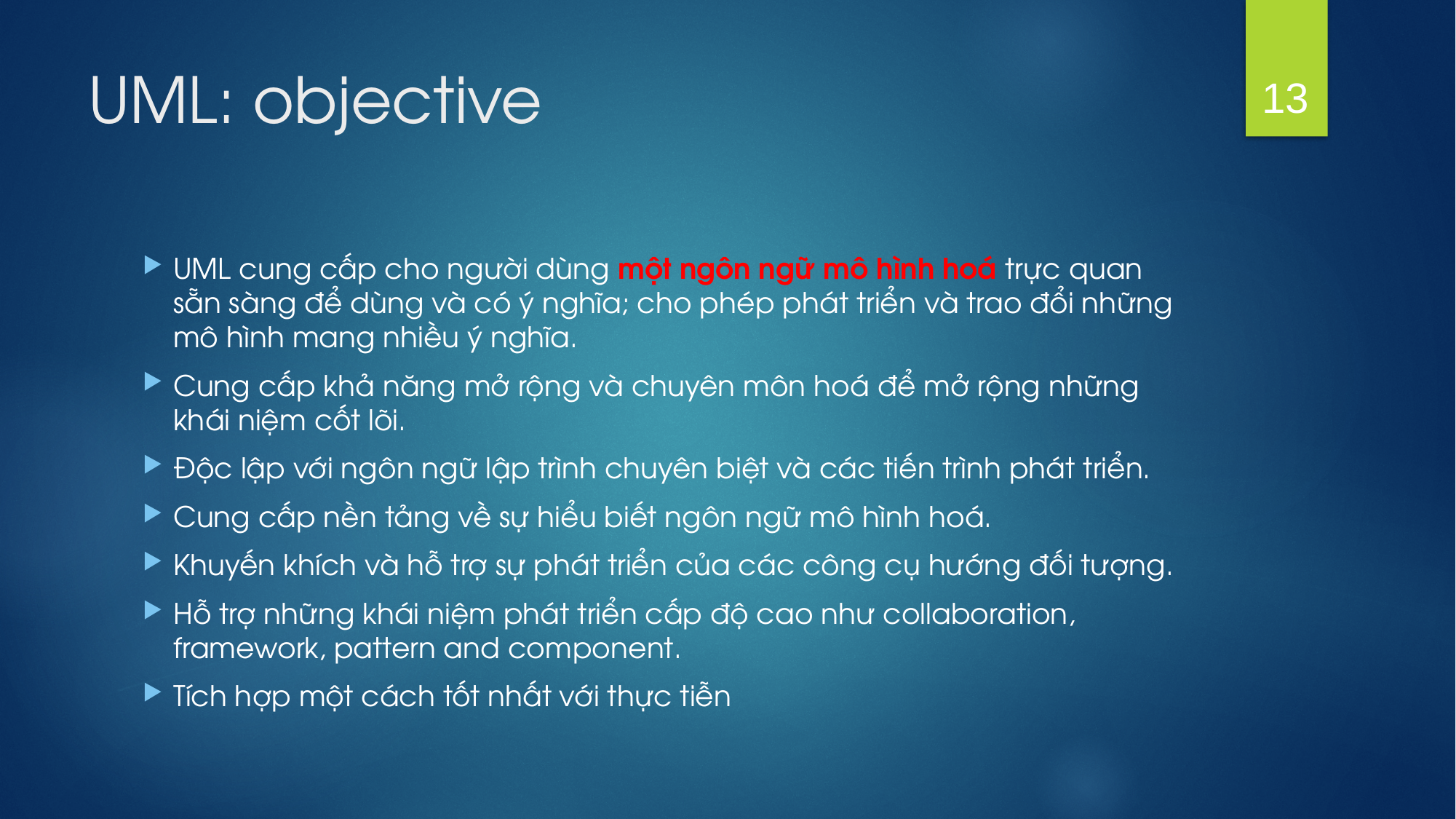

13
# UML: objective
UML cung cấp cho người dùng một ngôn ngữ mô hình hoá trực quan sẵn sàng để dùng và có ý nghĩa; cho phép phát triển và trao đổi những mô hình mang nhiều ý nghĩa.
Cung cấp khả năng mở rộng và chuyên môn hoá để mở rộng những khái niệm cốt lõi.
Độc lập với ngôn ngữ lập trình chuyên biệt và các tiến trình phát triển.
Cung cấp nền tảng về sự hiểu biết ngôn ngữ mô hình hoá.
Khuyến khích và hỗ trợ sự phát triển của các công cụ hướng đối tượng.
Hỗ trợ những khái niệm phát triển cấp độ cao như collaboration, framework, pattern and component.
Tích hợp một cách tốt nhất với thực tiễn